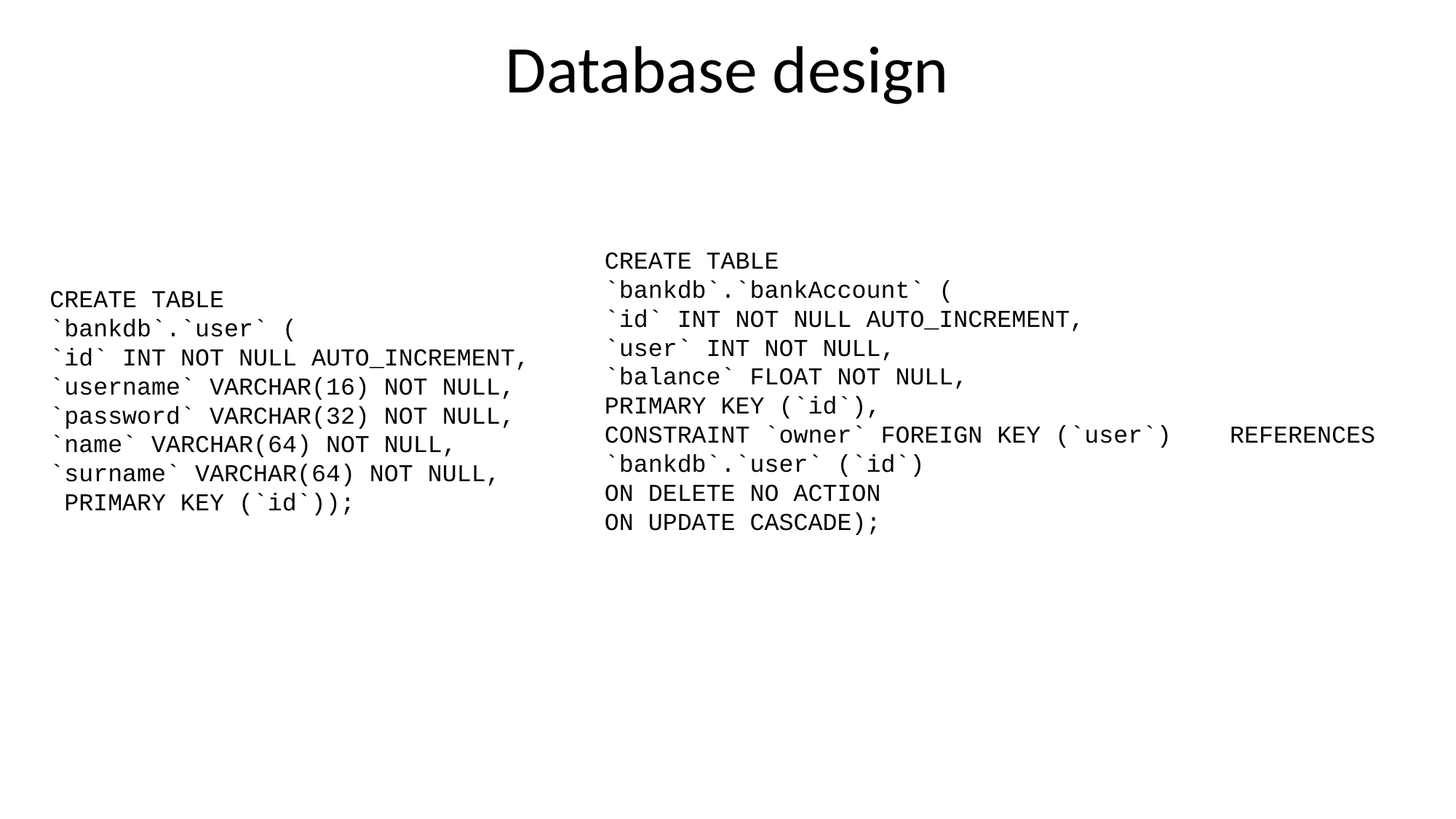

# Database design
CREATE TABLE
`bankdb`.`bankAccount` (
`id` INT NOT NULL AUTO_INCREMENT,
`user` INT NOT NULL,
`balance` FLOAT NOT NULL,
PRIMARY KEY (`id`),
CONSTRAINT `owner` FOREIGN KEY (`user`)    REFERENCES `bankdb`.`user` (`id`)
ON DELETE NO ACTION
ON UPDATE CASCADE);
CREATE TABLE
`bankdb`.`user` (
`id` INT NOT NULL AUTO_INCREMENT,
`username` VARCHAR(16) NOT NULL,
`password` VARCHAR(32) NOT NULL,
`name` VARCHAR(64) NOT NULL,
`surname` VARCHAR(64) NOT NULL,
 PRIMARY KEY (`id`));